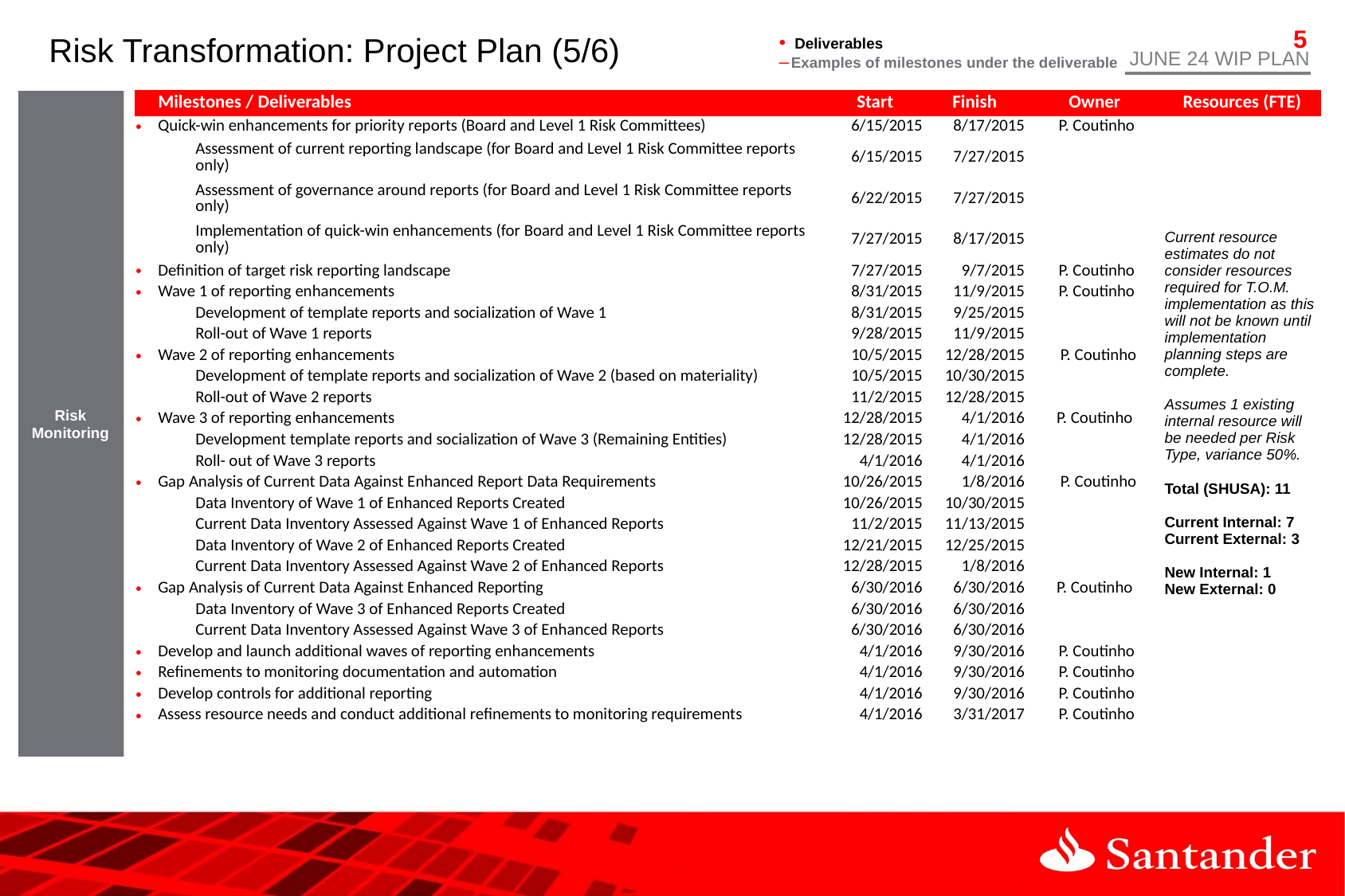

# Risk Transformation: Project Plan (5/6)
Deliverables
Examples of milestones under the deliverable
JUNE 24 WIP PLAN
| Milestones / Deliverables | Start | Finish | Owner | Resources (FTE) |
| --- | --- | --- | --- | --- |
| Quick-win enhancements for priority reports (Board and Level 1 Risk Committees) | 6/15/2015 | 8/17/2015 | P. Coutinho | Current resource estimates do not consider resources required for T.O.M. implementation as this will not be known until implementation planning steps are complete. Assumes 1 existing internal resource will be needed per Risk Type, variance 50%. Total (SHUSA): 11 Current Internal: 7 Current External: 3 New Internal: 1 New External: 0 |
| Assessment of current reporting landscape (for Board and Level 1 Risk Committee reports only) | 6/15/2015 | 7/27/2015 |  |  |
| Assessment of governance around reports (for Board and Level 1 Risk Committee reports only) | 6/22/2015 | 7/27/2015 |  |  |
| Implementation of quick-win enhancements (for Board and Level 1 Risk Committee reports only) | 7/27/2015 | 8/17/2015 |  |  |
| Definition of target risk reporting landscape | 7/27/2015 | 9/7/2015 | P. Coutinho |  |
| Wave 1 of reporting enhancements | 8/31/2015 | 11/9/2015 | P. Coutinho |  |
| Development of template reports and socialization of Wave 1 | 8/31/2015 | 9/25/2015 |  |  |
| Roll-out of Wave 1 reports | 9/28/2015 | 11/9/2015 |  |  |
| Wave 2 of reporting enhancements | 10/5/2015 | 12/28/2015 | P. Coutinho |  |
| Development of template reports and socialization of Wave 2 (based on materiality) | 10/5/2015 | 10/30/2015 |  |  |
| Roll-out of Wave 2 reports | 11/2/2015 | 12/28/2015 |  |  |
| Wave 3 of reporting enhancements | 12/28/2015 | 4/1/2016 | P. Coutinho |  |
| Development template reports and socialization of Wave 3 (Remaining Entities) | 12/28/2015 | 4/1/2016 |  |  |
| Roll- out of Wave 3 reports | 4/1/2016 | 4/1/2016 |  |  |
| Gap Analysis of Current Data Against Enhanced Report Data Requirements | 10/26/2015 | 1/8/2016 | P. Coutinho |  |
| Data Inventory of Wave 1 of Enhanced Reports Created | 10/26/2015 | 10/30/2015 |  |  |
| Current Data Inventory Assessed Against Wave 1 of Enhanced Reports | 11/2/2015 | 11/13/2015 |  |  |
| Data Inventory of Wave 2 of Enhanced Reports Created | 12/21/2015 | 12/25/2015 |  |  |
| Current Data Inventory Assessed Against Wave 2 of Enhanced Reports | 12/28/2015 | 1/8/2016 |  |  |
| Gap Analysis of Current Data Against Enhanced Reporting | 6/30/2016 | 6/30/2016 | P. Coutinho |  |
| Data Inventory of Wave 3 of Enhanced Reports Created | 6/30/2016 | 6/30/2016 |  |  |
| Current Data Inventory Assessed Against Wave 3 of Enhanced Reports | 6/30/2016 | 6/30/2016 |  |  |
| Develop and launch additional waves of reporting enhancements | 4/1/2016 | 9/30/2016 | P. Coutinho |  |
| Refinements to monitoring documentation and automation | 4/1/2016 | 9/30/2016 | P. Coutinho |  |
| Develop controls for additional reporting | 4/1/2016 | 9/30/2016 | P. Coutinho |  |
| Assess resource needs and conduct additional refinements to monitoring requirements | 4/1/2016 | 3/31/2017 | P. Coutinho |  |
Risk Monitoring